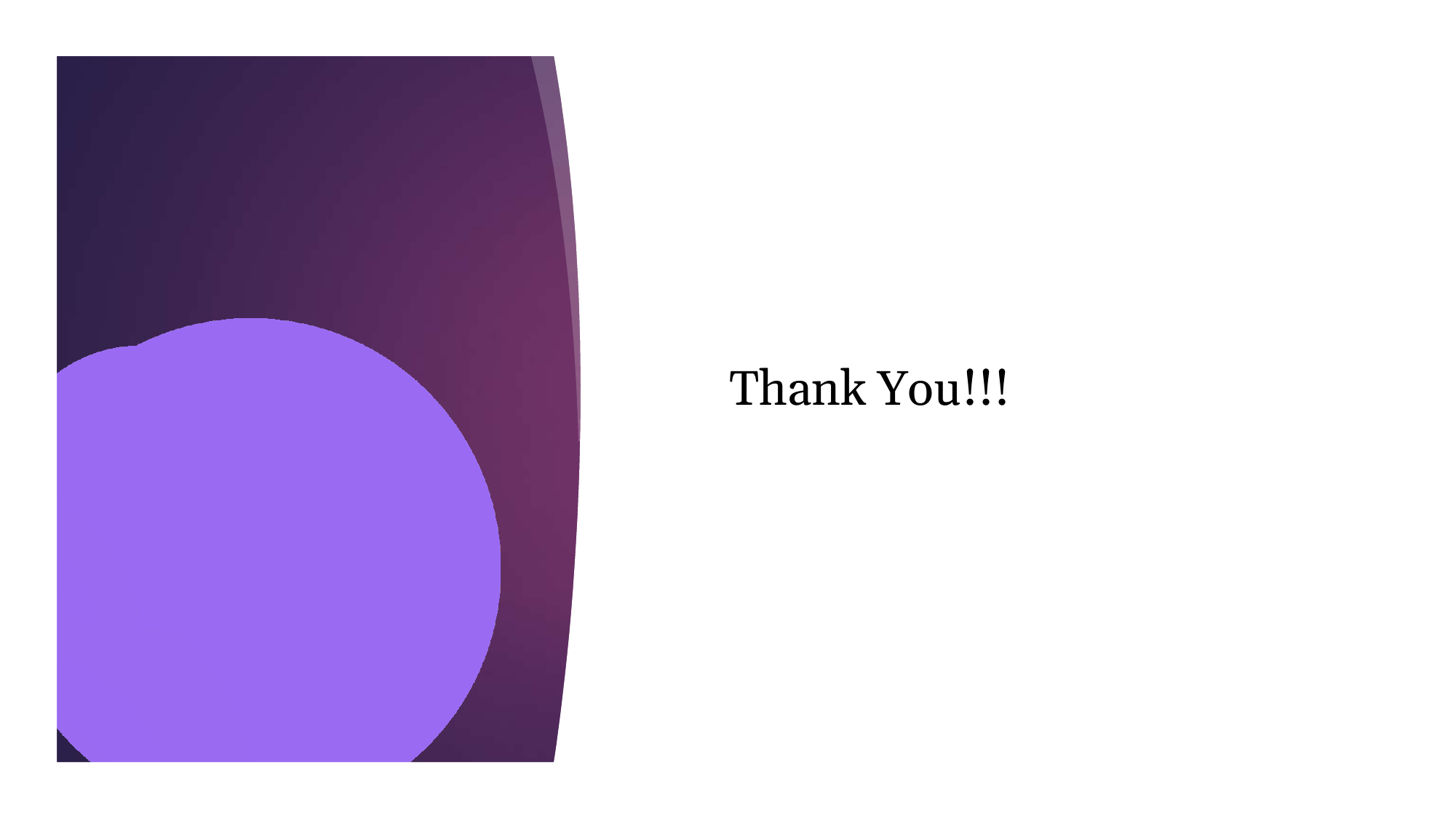

Rescaling of the images is done by dividing each
Images are resized to 128 by 128 pixels.
image by 255.
Thank You!!!
Rotation of images performed by 20 degrees
horizontal rotation.
Width and height shifted by 0.2 fractions of the
total width and with the input flipped horizontally.